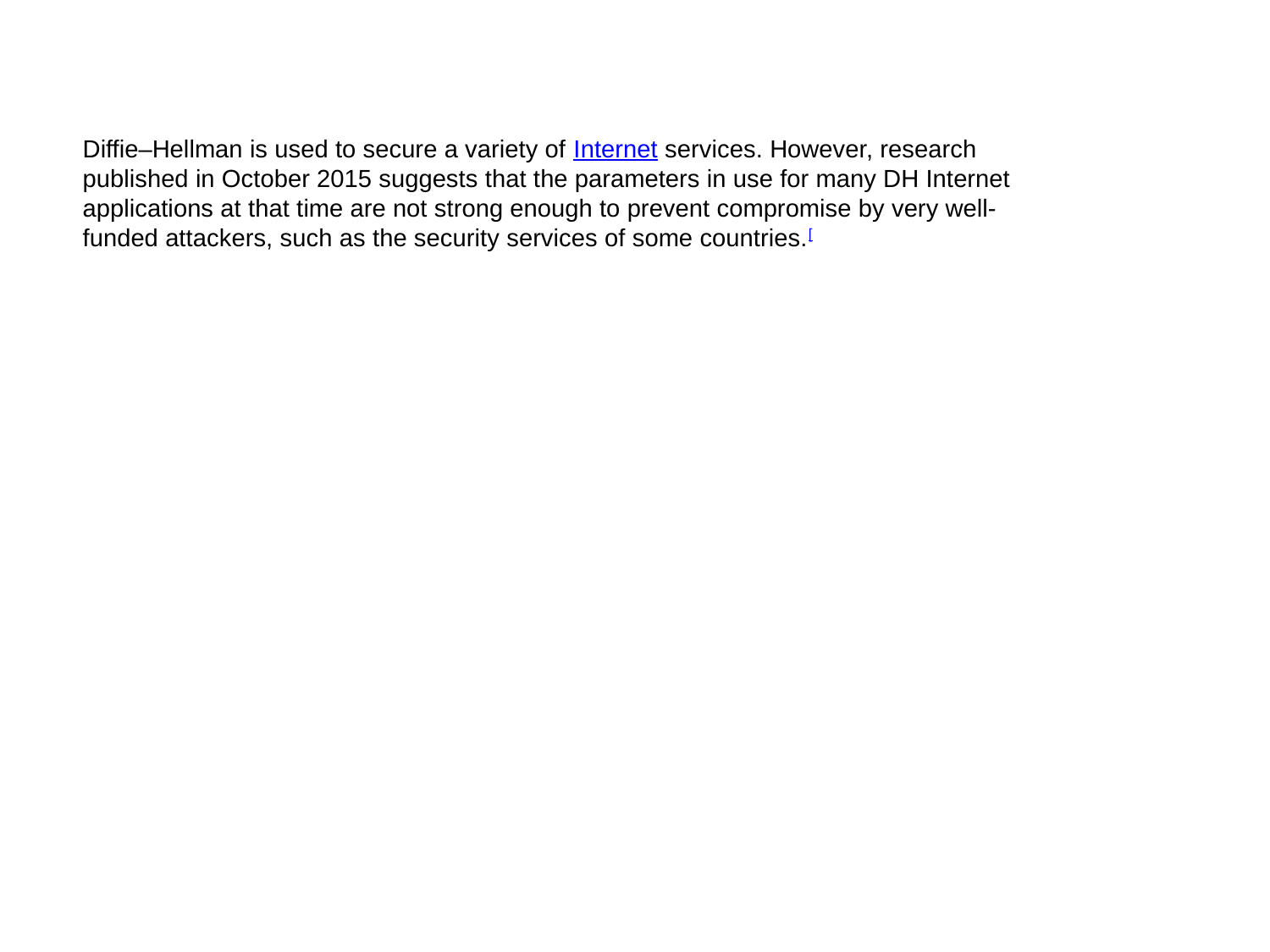

Diffie–Hellman is used to secure a variety of Internet services. However, research published in October 2015 suggests that the parameters in use for many DH Internet applications at that time are not strong enough to prevent compromise by very well-funded attackers, such as the security services of some countries.[